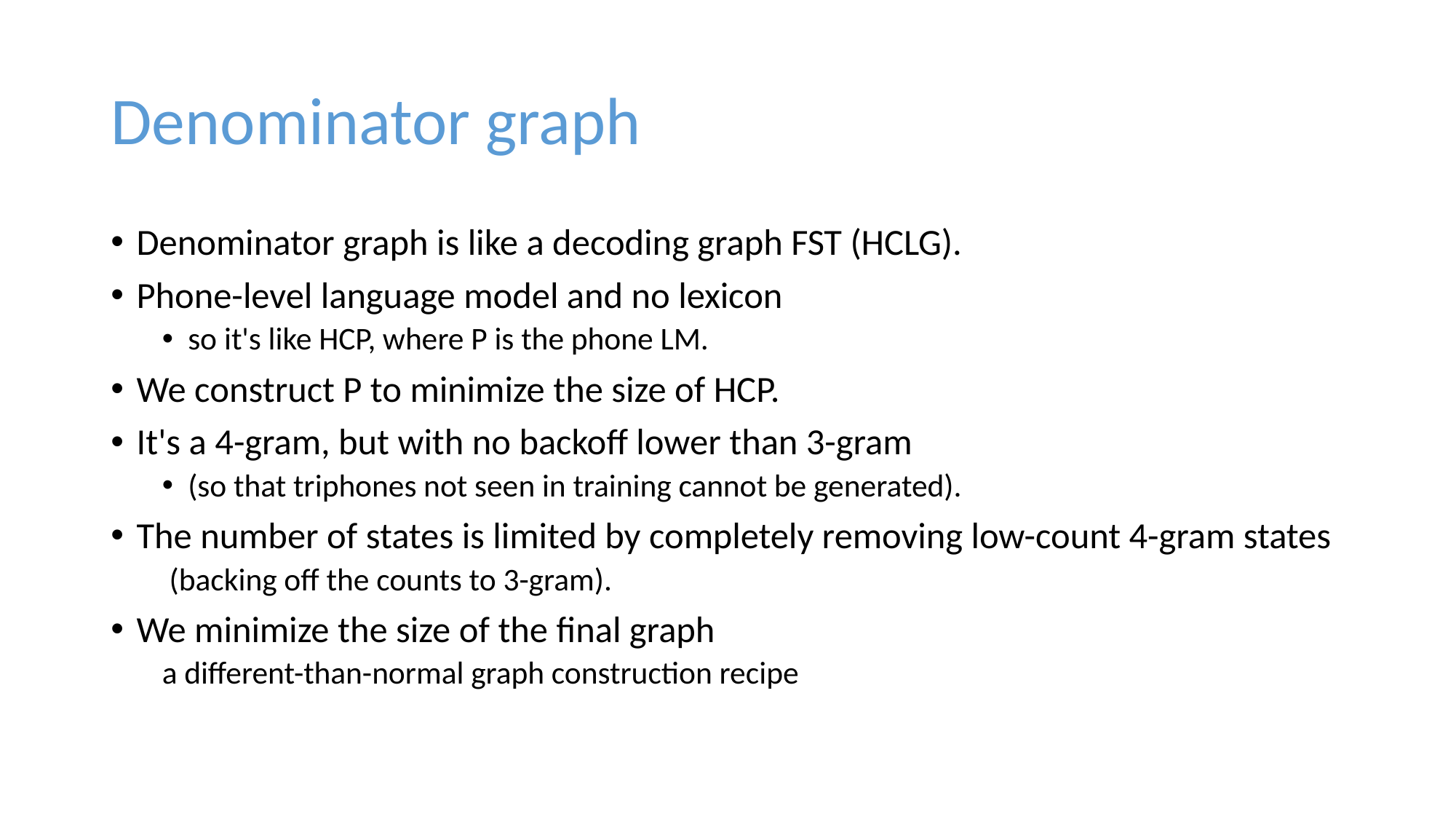

# Denominator graph
Denominator graph is like a decoding graph FST (HCLG).
Phone-level language model and no lexicon
so it's like HCP, where P is the phone LM.
We construct P to minimize the size of HCP.
It's a 4-gram, but with no backoff lower than 3-gram
(so that triphones not seen in training cannot be generated).
The number of states is limited by completely removing low-count 4-gram states
 (backing off the counts to 3-gram).
We minimize the size of the final graph
a different-than-normal graph construction recipe